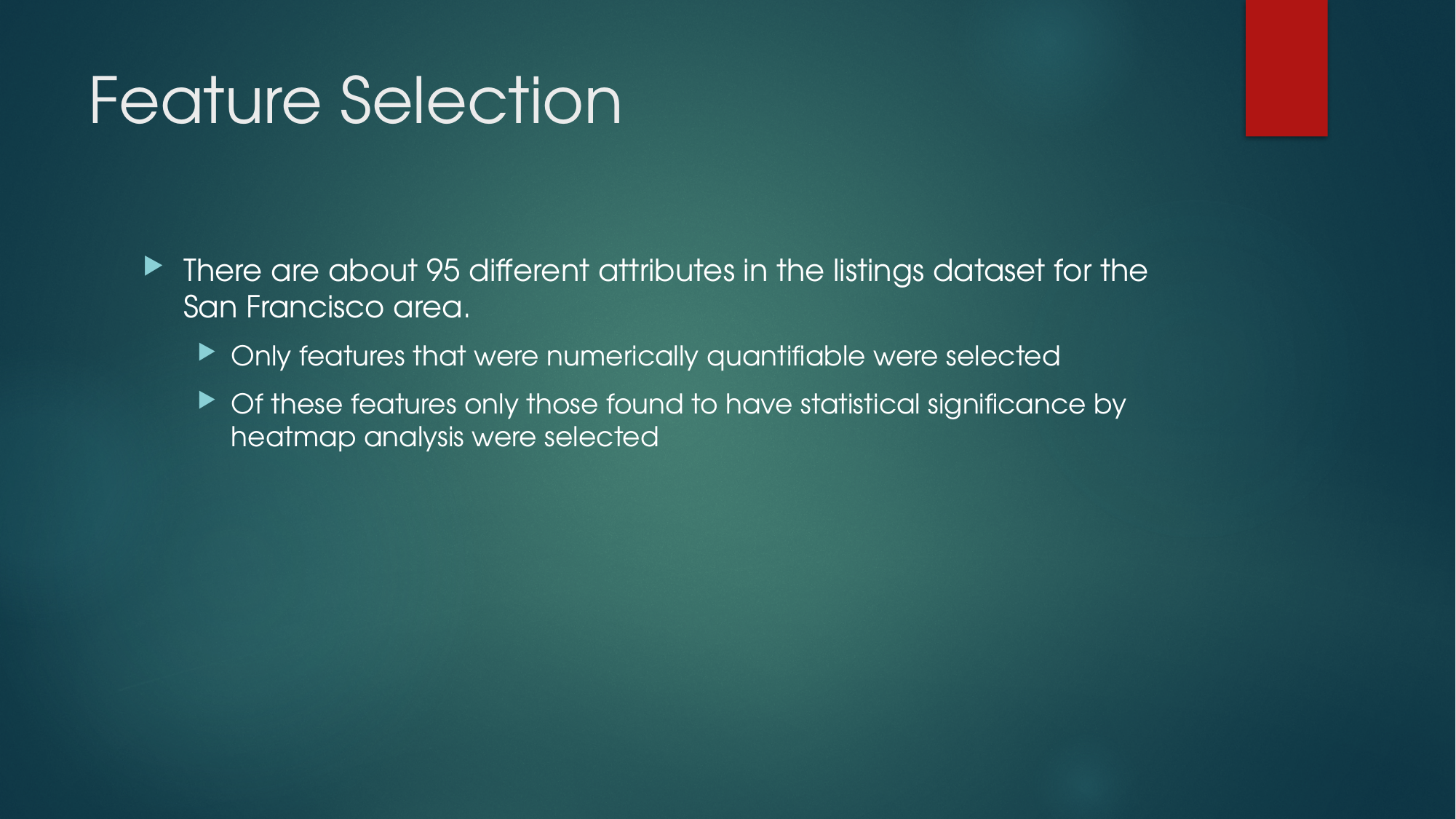

# Feature Selection
There are about 95 different attributes in the listings dataset for the San Francisco area.
Only features that were numerically quantifiable were selected
Of these features only those found to have statistical significance by heatmap analysis were selected